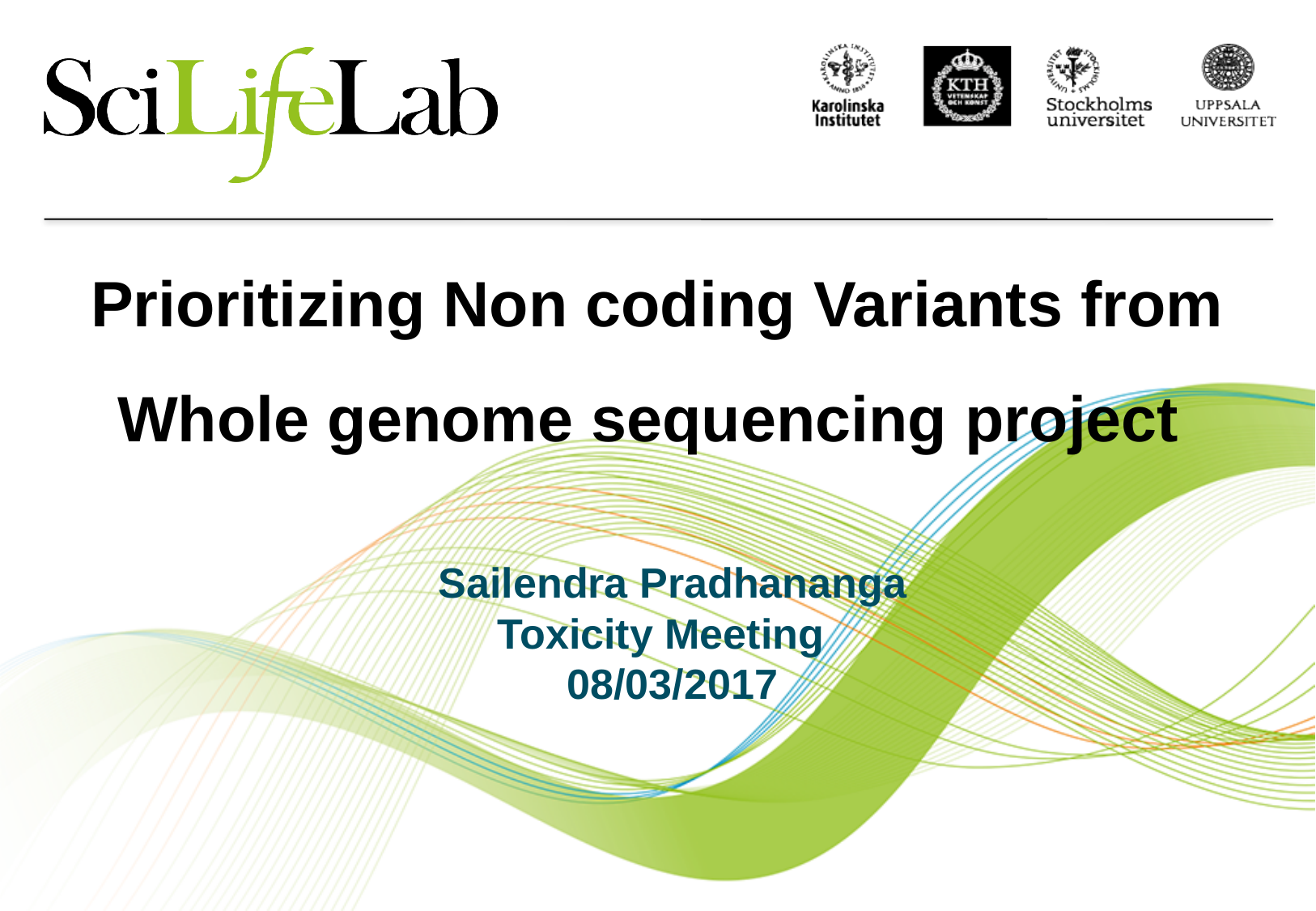

Prioritizing Non coding Variants from Whole genome sequencing project
Sailendra Pradhananga
Toxicity Meeting
08/03/2017